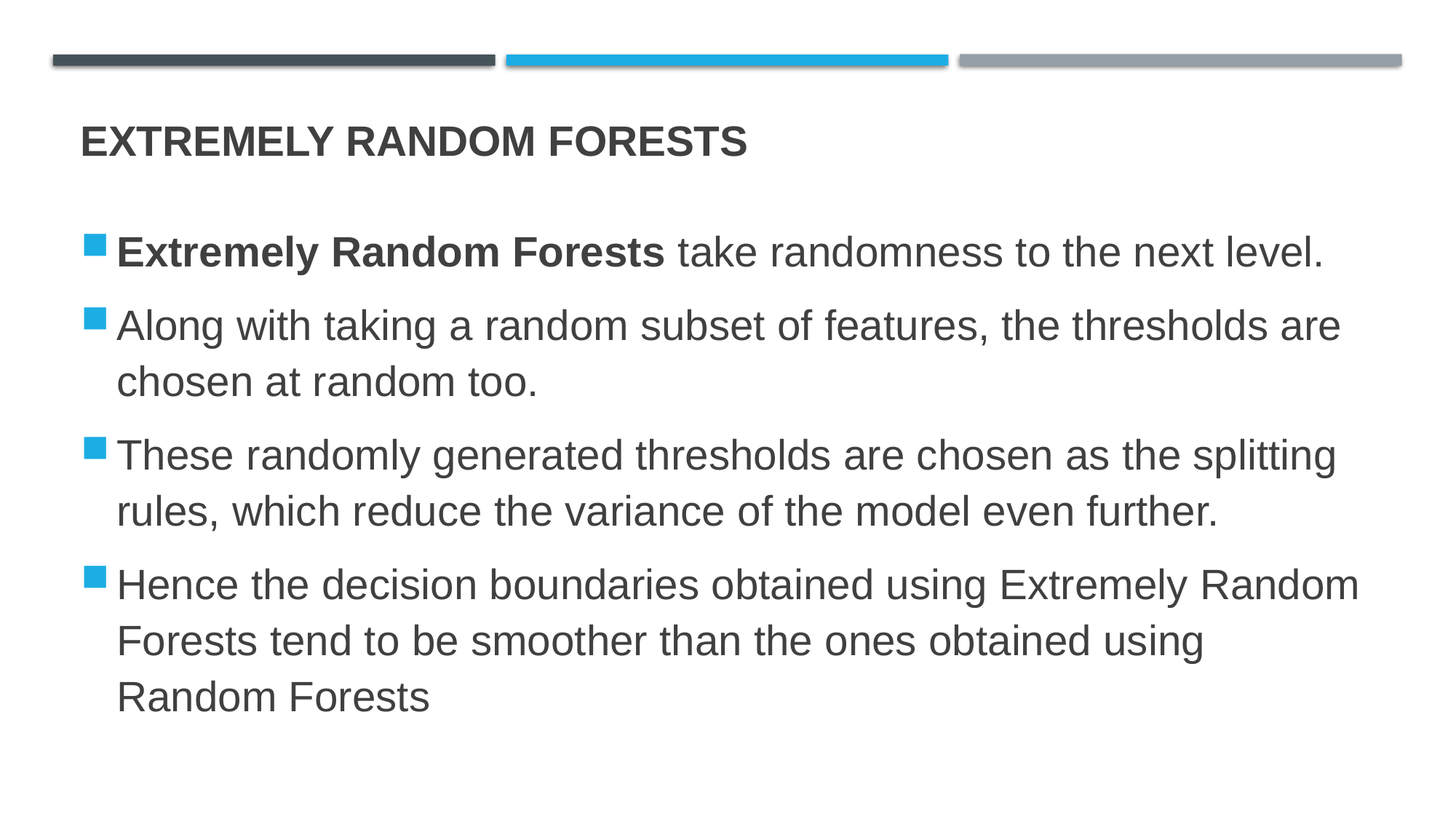

# Extremely Random Forests
Extremely Random Forests take randomness to the next level.
Along with taking a random subset of features, the thresholds are chosen at random too.
These randomly generated thresholds are chosen as the splitting rules, which reduce the variance of the model even further.
Hence the decision boundaries obtained using Extremely Random Forests tend to be smoother than the ones obtained using Random Forests